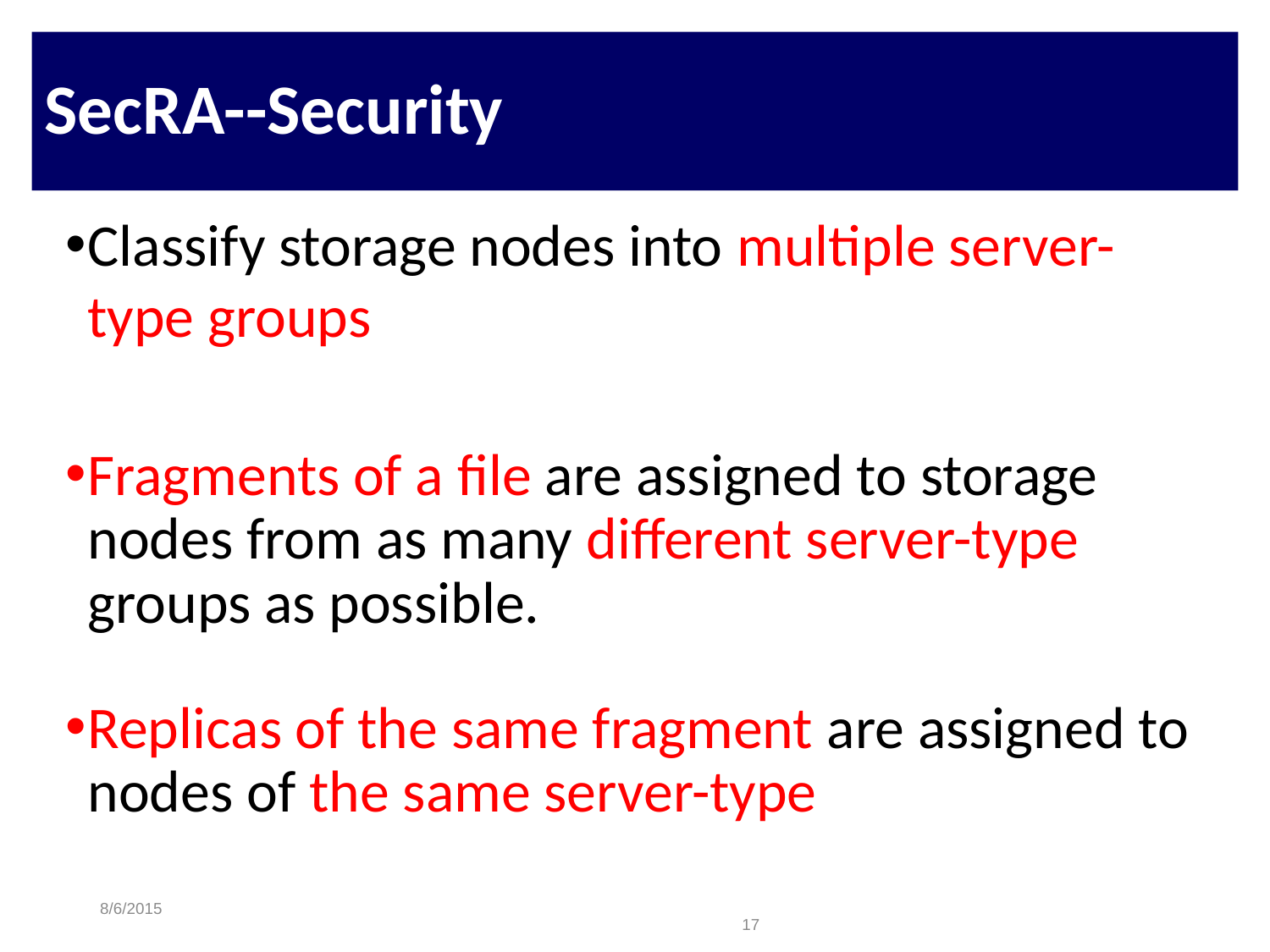

# SecRA--Security
Classify storage nodes into multiple server-type groups

Fragments of a file are assigned to storage nodes from as many different server-type groups as possible.

Replicas of the same fragment are assigned to nodes of the same server-type
8/6/2015
17